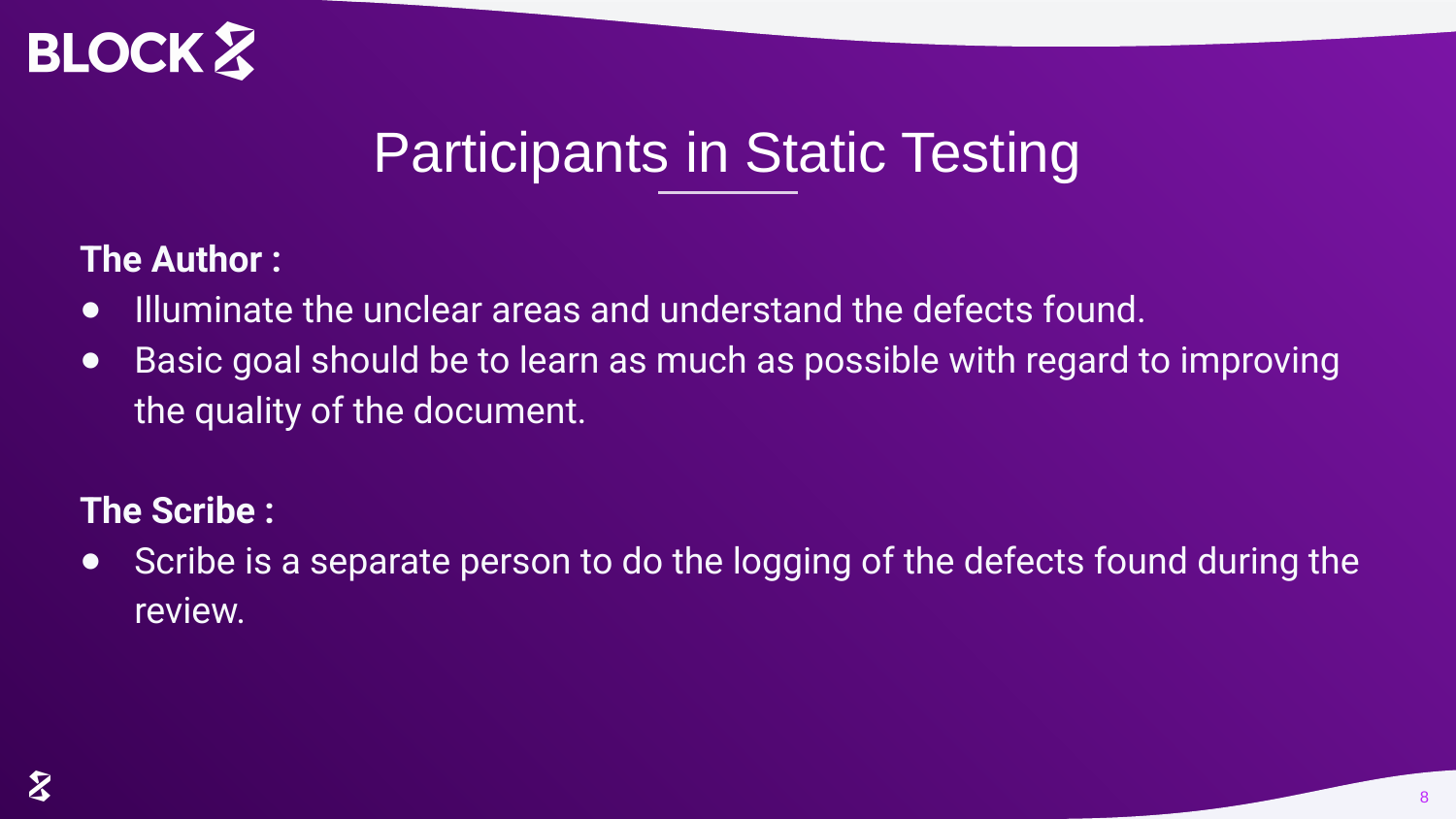

# Participants in Static Testing
The Author :
Illuminate the unclear areas and understand the defects found.
Basic goal should be to learn as much as possible with regard to improving the quality of the document.

The Scribe :
Scribe is a separate person to do the logging of the defects found during the review.
8